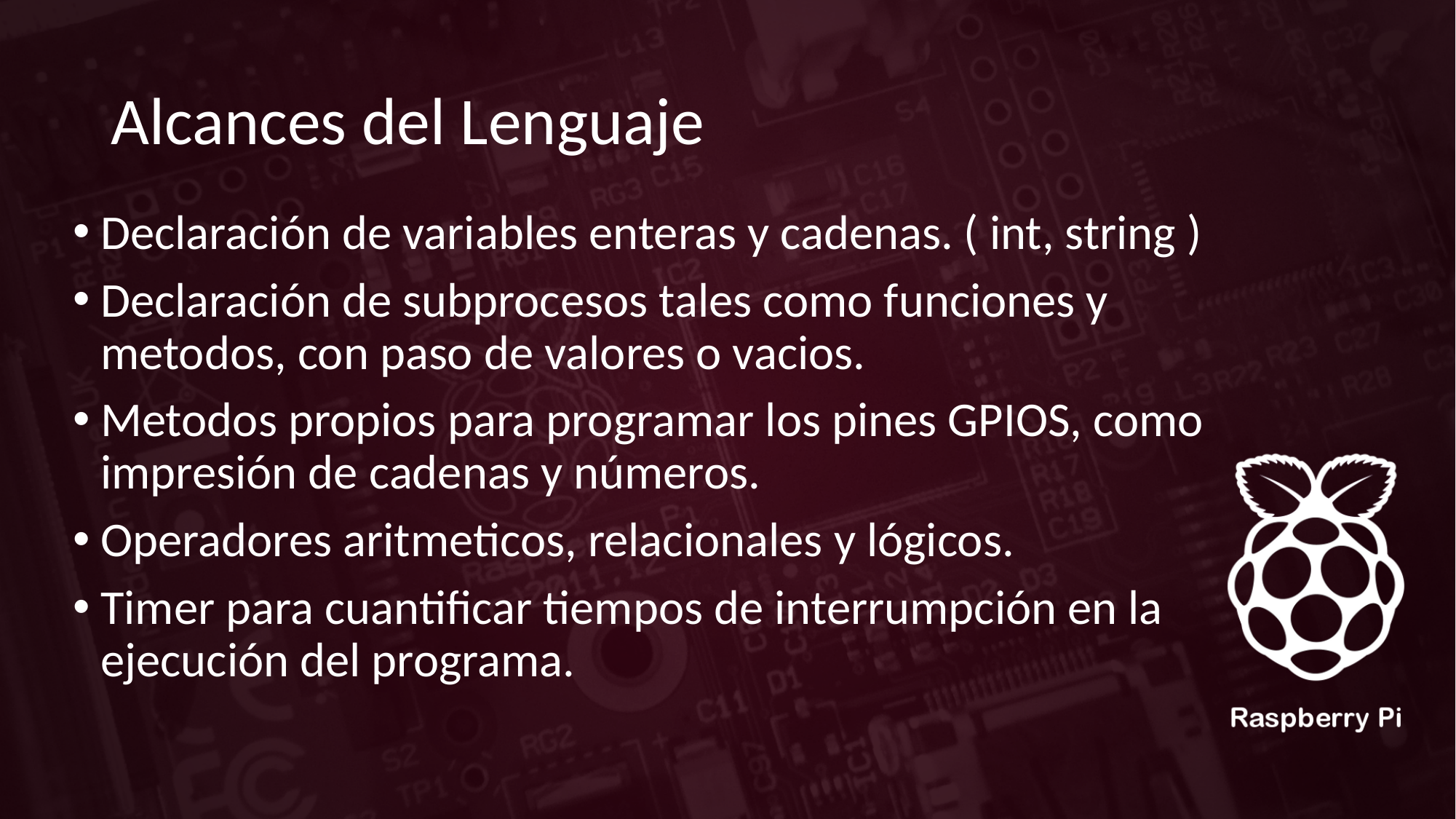

# Alcances del Lenguaje
Declaración de variables enteras y cadenas. ( int, string )
Declaración de subprocesos tales como funciones y metodos, con paso de valores o vacios.
Metodos propios para programar los pines GPIOS, como impresión de cadenas y números.
Operadores aritmeticos, relacionales y lógicos.
Timer para cuantificar tiempos de interrumpción en la ejecución del programa.